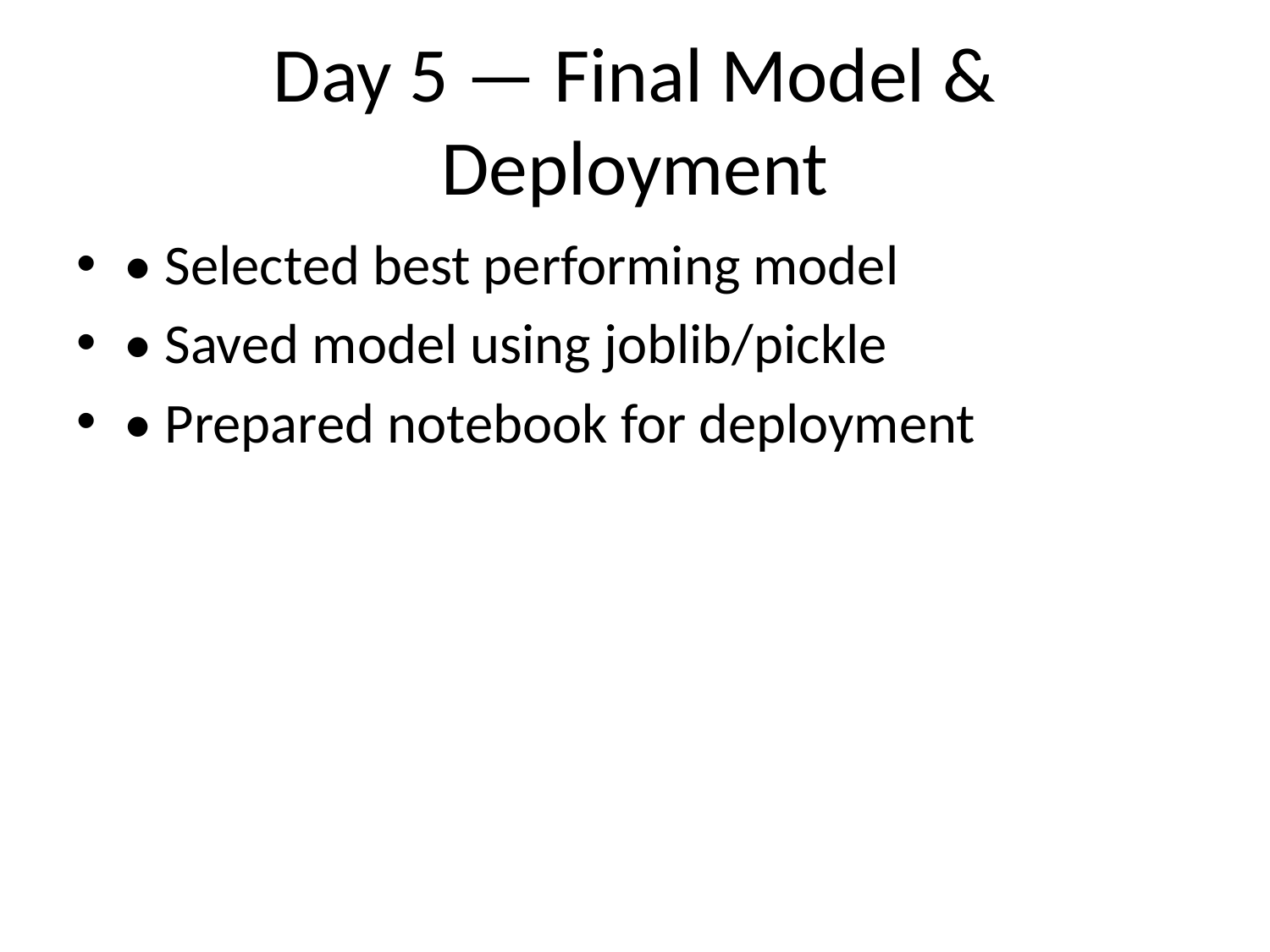

# Day 5 — Final Model & Deployment
• Selected best performing model
• Saved model using joblib/pickle
• Prepared notebook for deployment